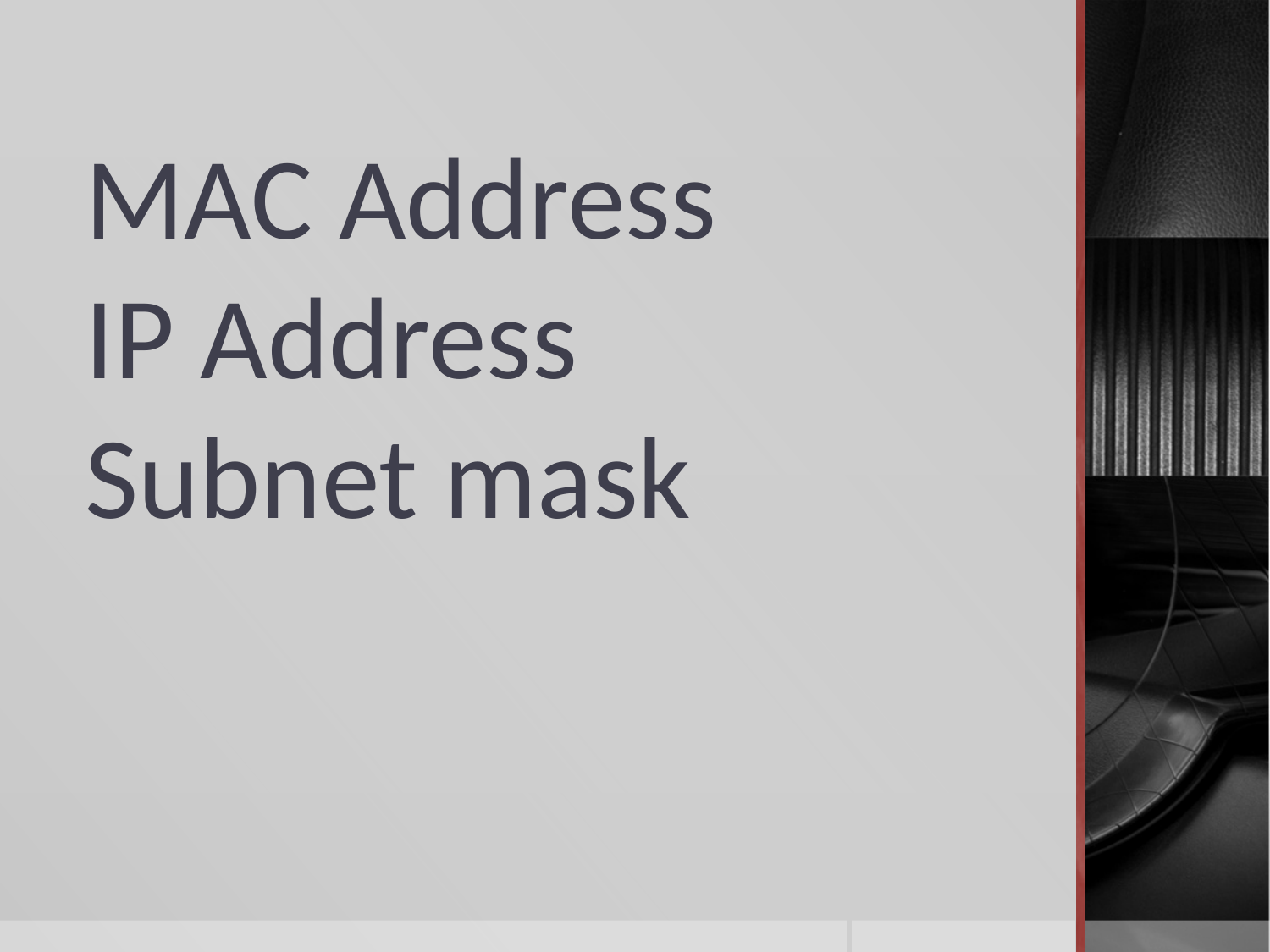

# MAC Address IP Address Subnet mask